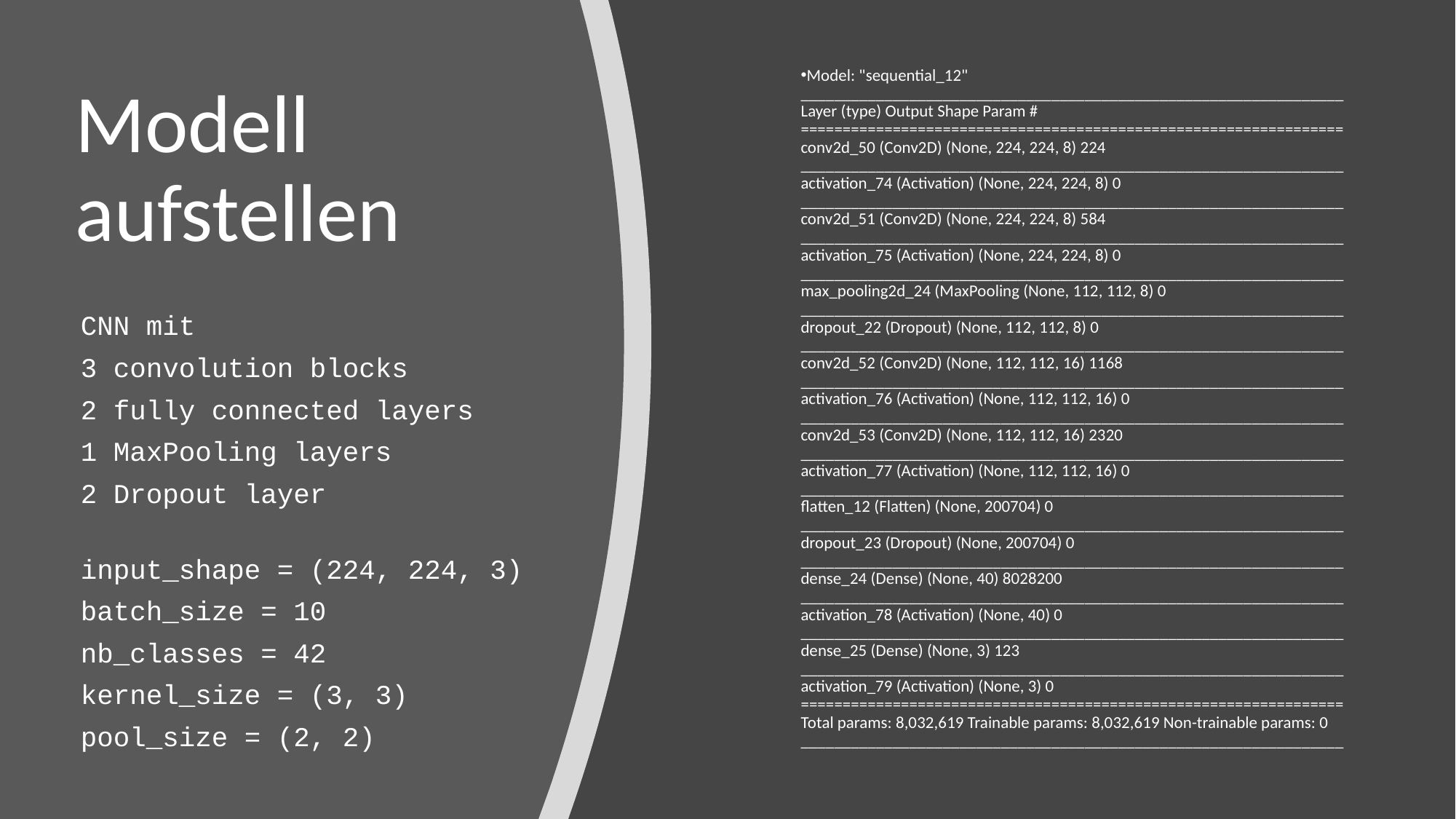

Model: "sequential_12" _________________________________________________________________ Layer (type) Output Shape Param # ================================================================= conv2d_50 (Conv2D) (None, 224, 224, 8) 224 _________________________________________________________________ activation_74 (Activation) (None, 224, 224, 8) 0 _________________________________________________________________ conv2d_51 (Conv2D) (None, 224, 224, 8) 584 _________________________________________________________________ activation_75 (Activation) (None, 224, 224, 8) 0 _________________________________________________________________ max_pooling2d_24 (MaxPooling (None, 112, 112, 8) 0 _________________________________________________________________ dropout_22 (Dropout) (None, 112, 112, 8) 0 _________________________________________________________________ conv2d_52 (Conv2D) (None, 112, 112, 16) 1168 _________________________________________________________________ activation_76 (Activation) (None, 112, 112, 16) 0 _________________________________________________________________ conv2d_53 (Conv2D) (None, 112, 112, 16) 2320 _________________________________________________________________ activation_77 (Activation) (None, 112, 112, 16) 0 _________________________________________________________________ flatten_12 (Flatten) (None, 200704) 0 _________________________________________________________________ dropout_23 (Dropout) (None, 200704) 0 _________________________________________________________________ dense_24 (Dense) (None, 40) 8028200 _________________________________________________________________ activation_78 (Activation) (None, 40) 0 _________________________________________________________________ dense_25 (Dense) (None, 3) 123 _________________________________________________________________ activation_79 (Activation) (None, 3) 0 ================================================================= Total params: 8,032,619 Trainable params: 8,032,619 Non-trainable params: 0 _________________________________________________________________
# Modell aufstellen
CNN mit
3 convolution blocks
2 fully connected layers
1 MaxPooling layers
2 Dropout layer
input_shape = (224, 224, 3)
batch_size = 10
nb_classes = 42
kernel_size = (3, 3)
pool_size = (2, 2)